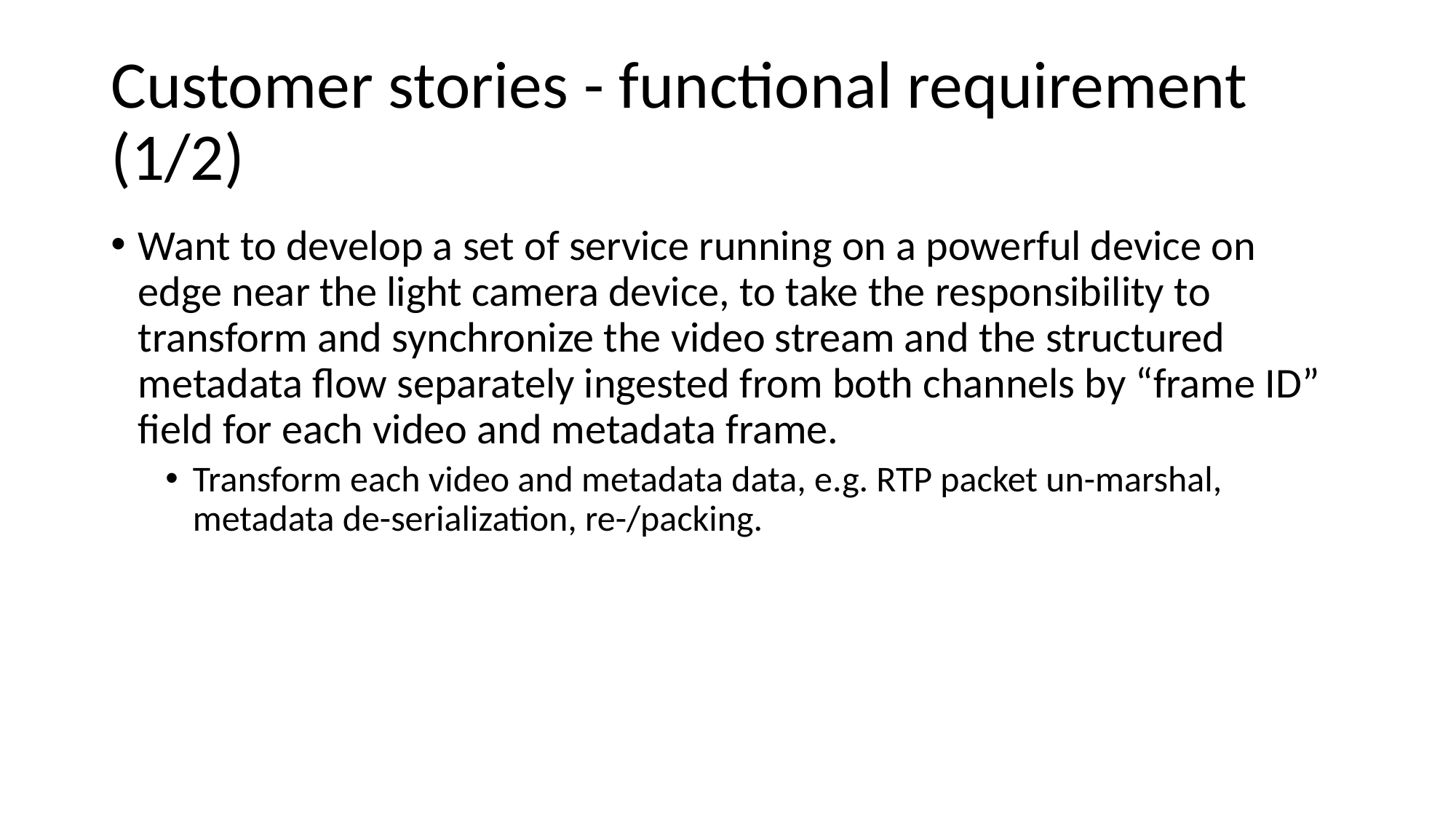

# Customer stories - functional requirement (1/2)
Want to develop a set of service running on a powerful device on edge near the light camera device, to take the responsibility to transform and synchronize the video stream and the structured metadata flow separately ingested from both channels by “frame ID” field for each video and metadata frame.
Transform each video and metadata data, e.g. RTP packet un-marshal, metadata de-serialization, re-/packing.